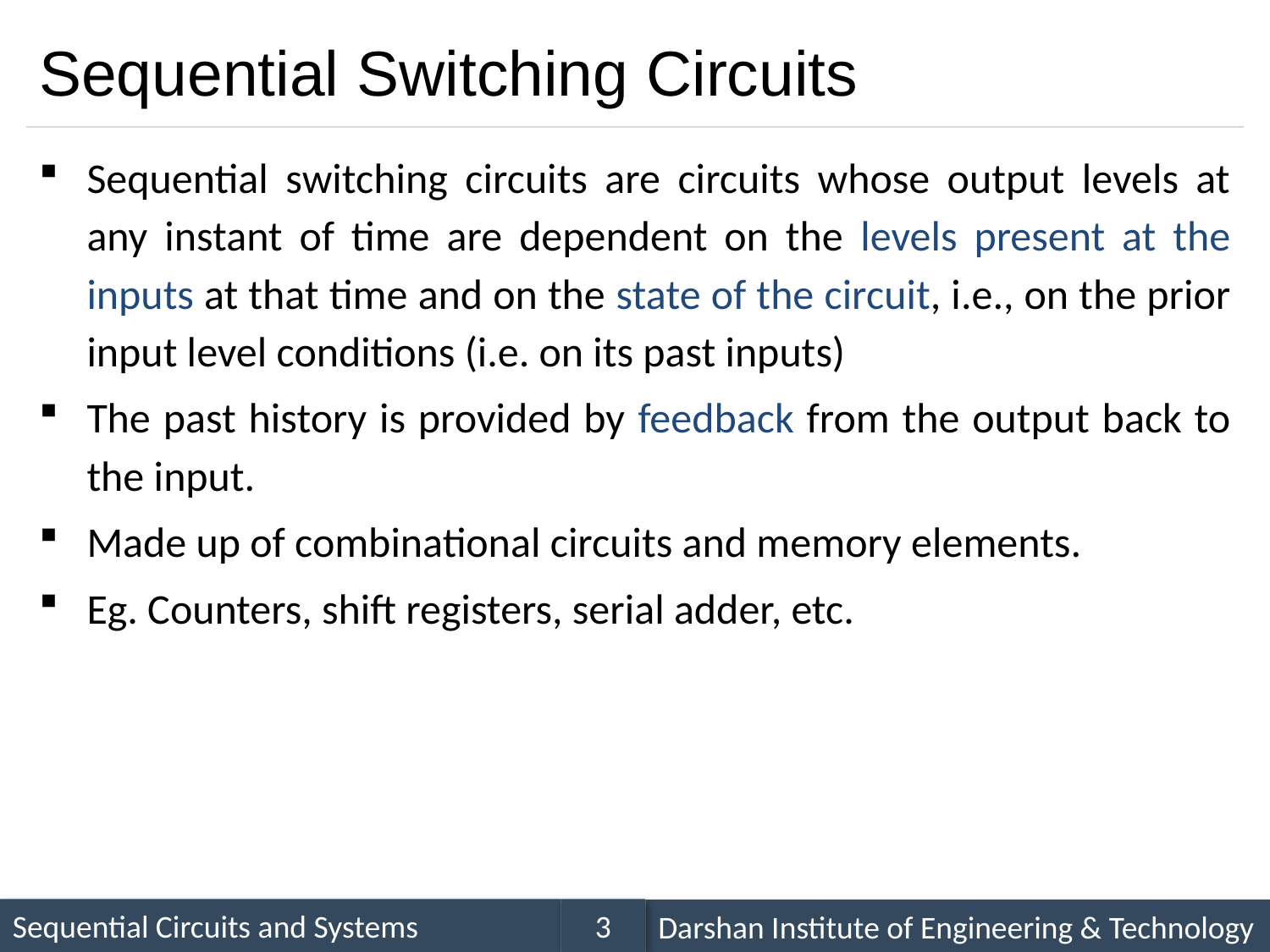

# Sequential Switching Circuits
Sequential switching circuits are circuits whose output levels at any instant of time are dependent on the levels present at the inputs at that time and on the state of the circuit, i.e., on the prior input level conditions (i.e. on its past inputs)
The past history is provided by feedback from the output back to the input.
Made up of combinational circuits and memory elements.
Eg. Counters, shift registers, serial adder, etc.